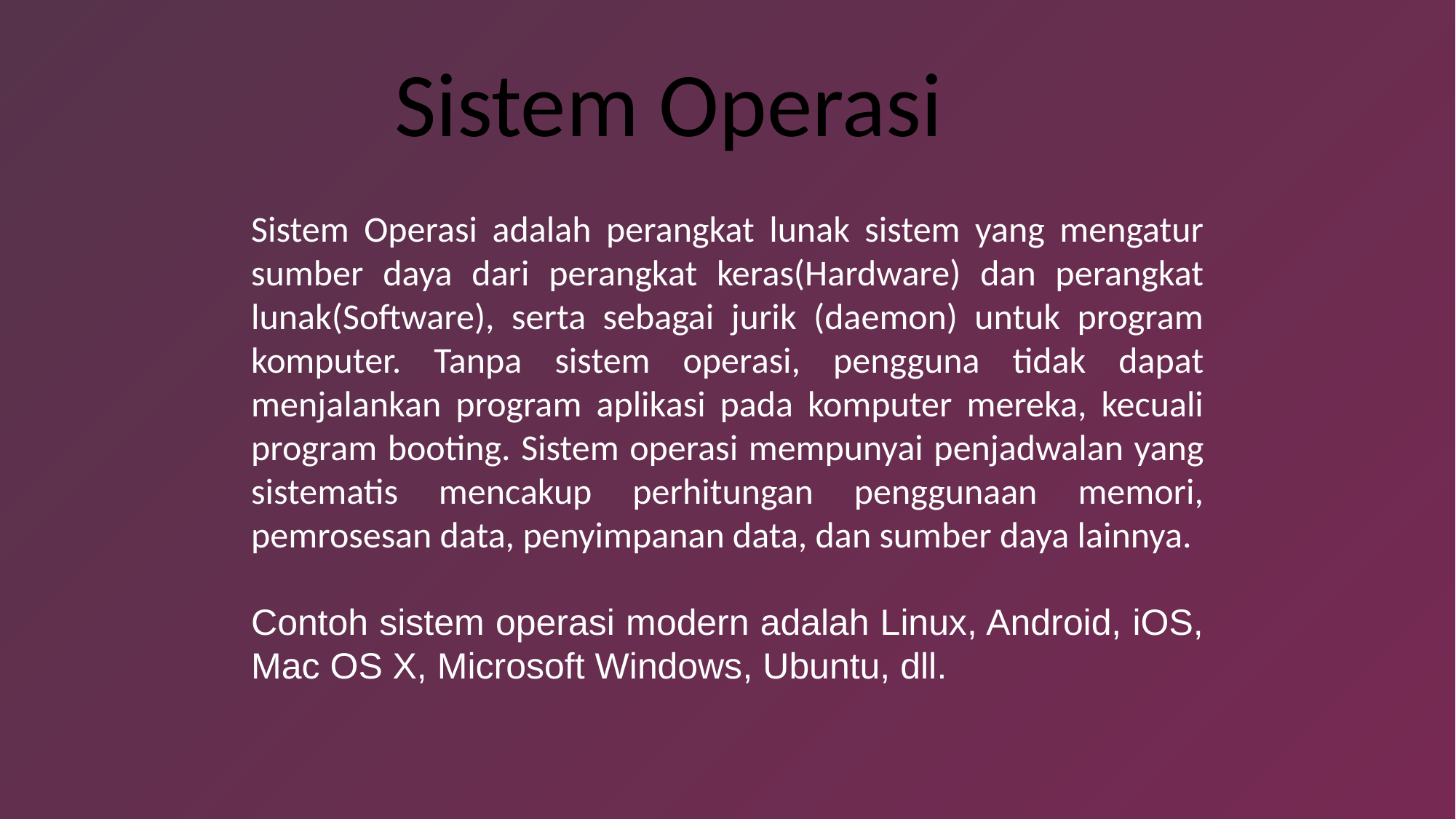

Sistem Operasi
Sistem Operasi adalah perangkat lunak sistem yang mengatur sumber daya dari perangkat keras(Hardware) dan perangkat lunak(Software), serta sebagai jurik (daemon) untuk program komputer. Tanpa sistem operasi, pengguna tidak dapat menjalankan program aplikasi pada komputer mereka, kecuali program booting. Sistem operasi mempunyai penjadwalan yang sistematis mencakup perhitungan penggunaan memori, pemrosesan data, penyimpanan data, dan sumber daya lainnya.

Contoh sistem operasi modern adalah Linux, Android, iOS, Mac OS X, Microsoft Windows, Ubuntu, dll.